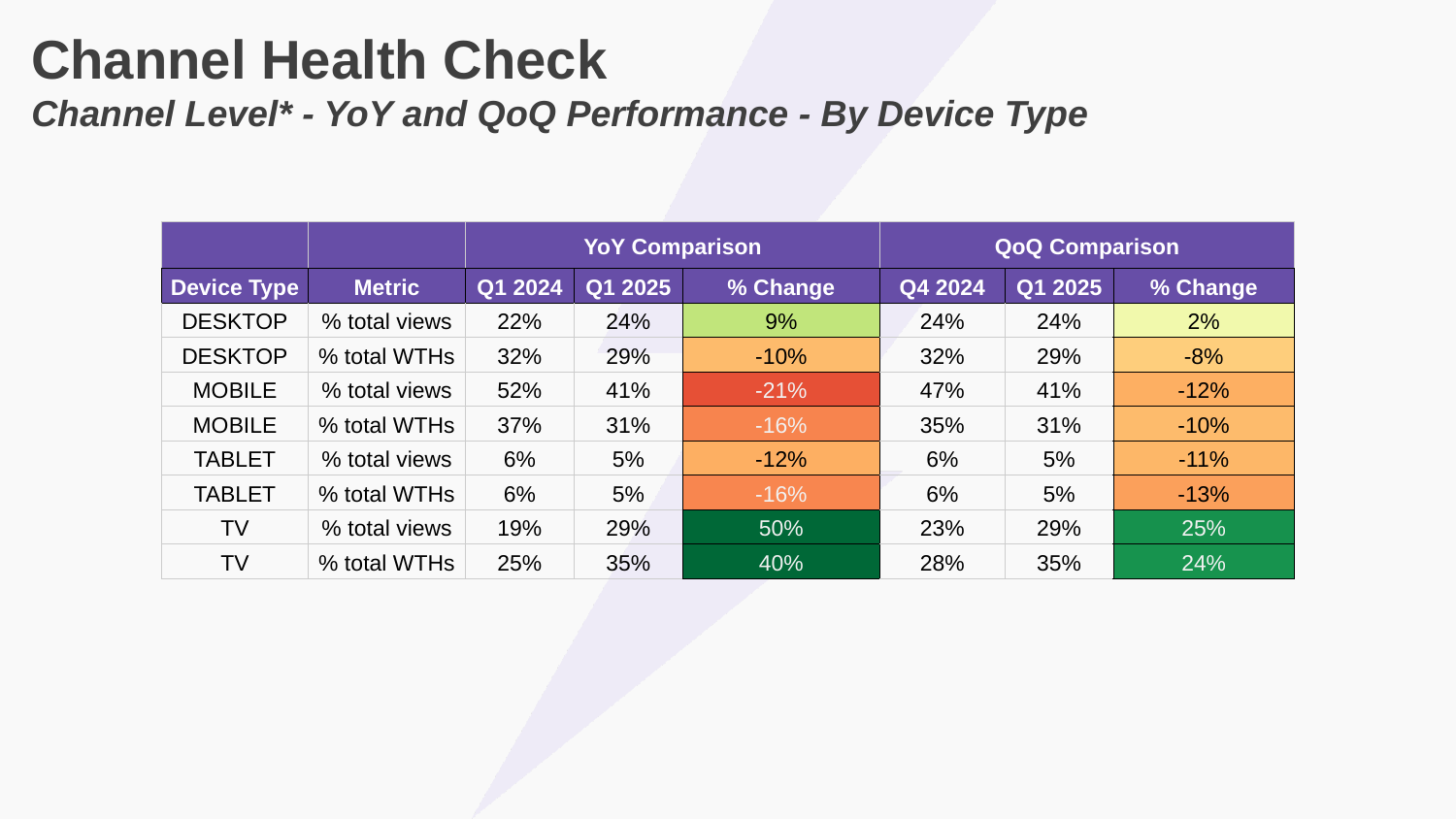

# Channel Health Check
Channel Level* - YoY and QoQ Performance - By Device Type
|  |  | YoY Comparison |  |  | QoQ Comparison |  |  |
| --- | --- | --- | --- | --- | --- | --- | --- |
| Device Type | Metric | Q1 2024 | Q1 2025 | % Change | Q4 2024 | Q1 2025 | % Change |
| DESKTOP | % total views | 22% | 24% | 9% | 24% | 24% | 2% |
| DESKTOP | % total WTHs | 32% | 29% | -10% | 32% | 29% | -8% |
| MOBILE | % total views | 52% | 41% | -21% | 47% | 41% | -12% |
| MOBILE | % total WTHs | 37% | 31% | -16% | 35% | 31% | -10% |
| TABLET | % total views | 6% | 5% | -12% | 6% | 5% | -11% |
| TABLET | % total WTHs | 6% | 5% | -16% | 6% | 5% | -13% |
| TV | % total views | 19% | 29% | 50% | 23% | 29% | 25% |
| TV | % total WTHs | 25% | 35% | 40% | 28% | 35% | 24% |